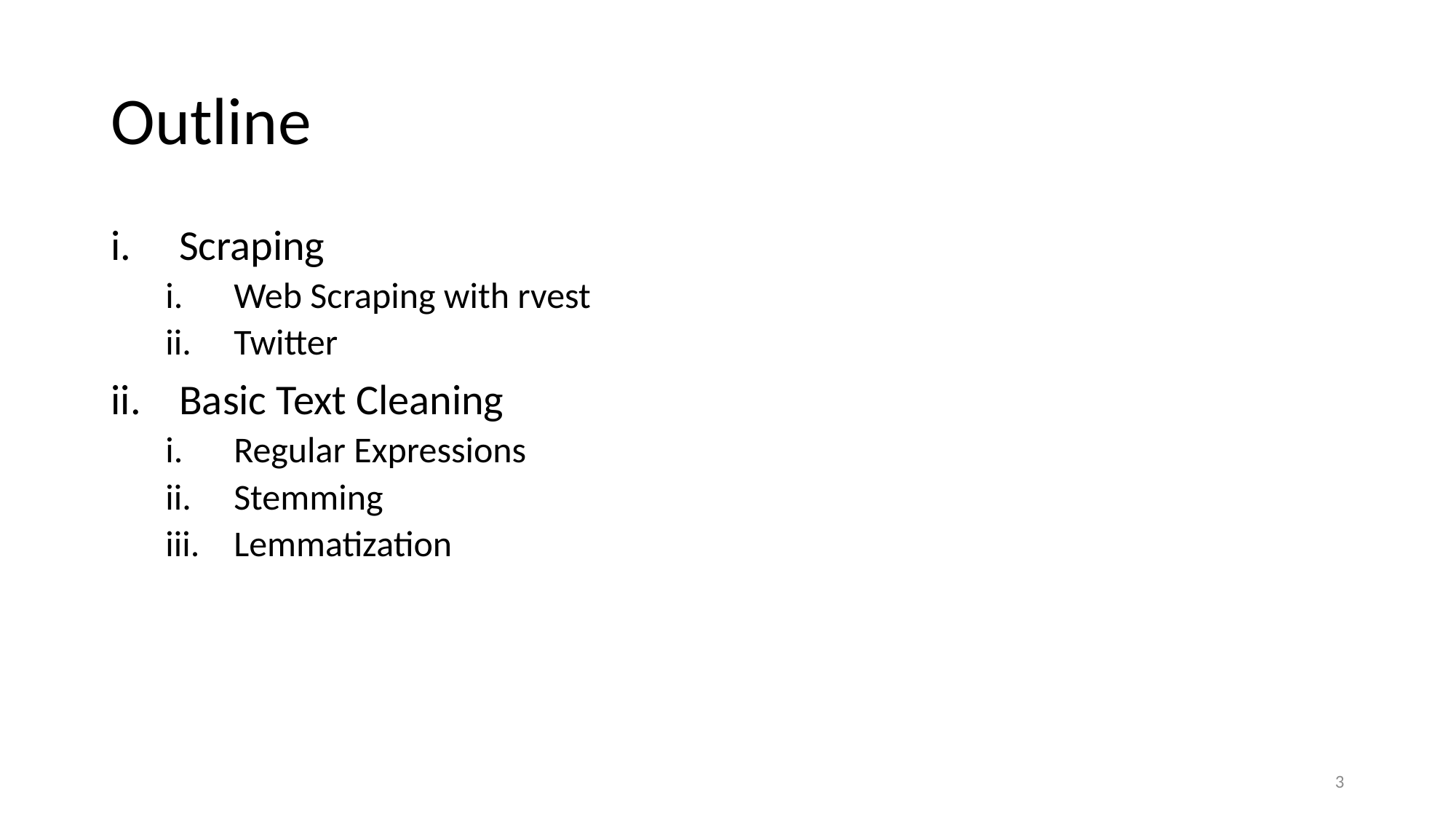

# Outline
Scraping
Web Scraping with rvest
Twitter
Basic Text Cleaning
Regular Expressions
Stemming
Lemmatization
3